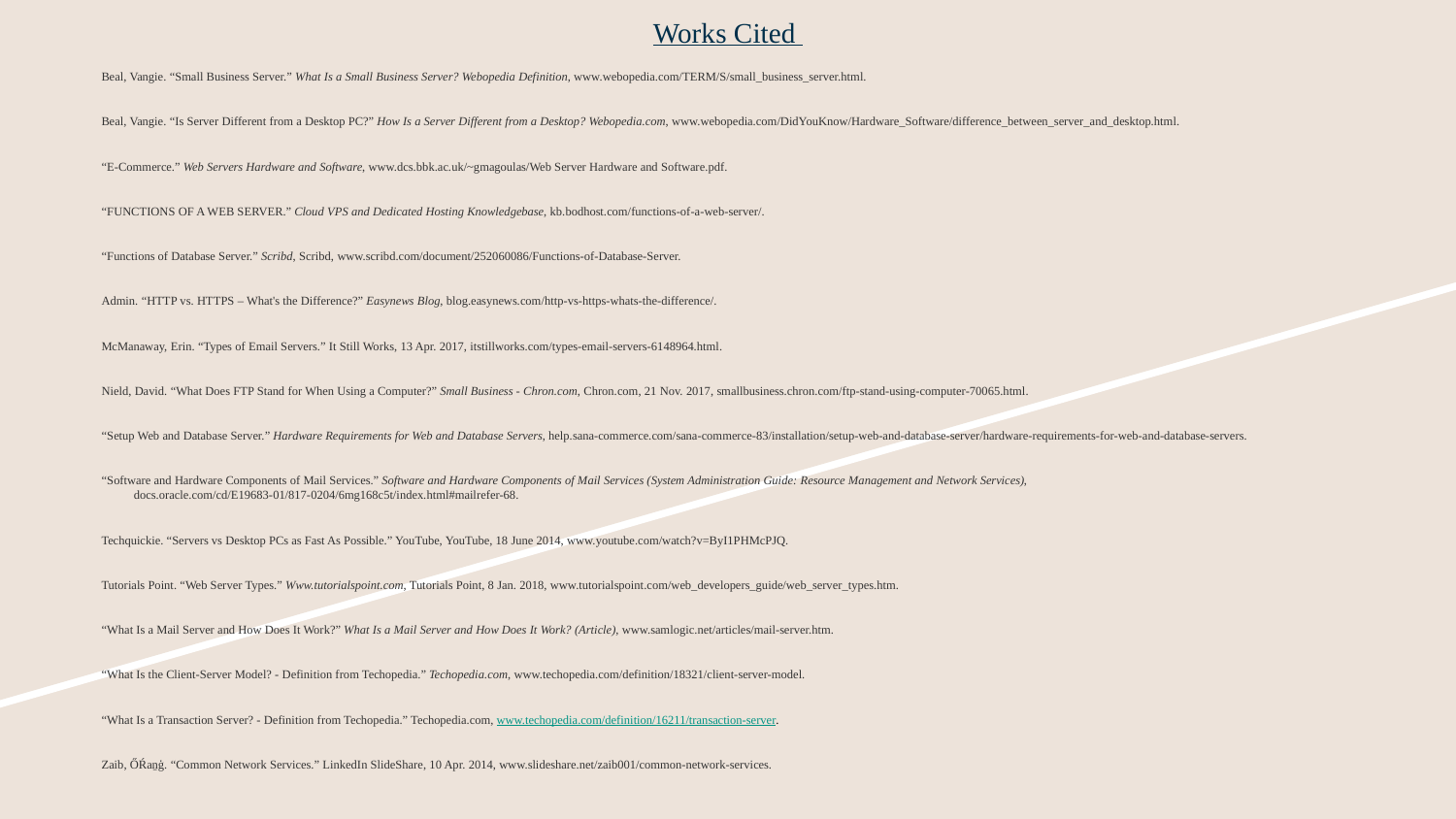

# Works Cited
Beal, Vangie. “Small Business Server.” What Is a Small Business Server? Webopedia Definition, www.webopedia.com/TERM/S/small_business_server.html.
Beal, Vangie. “Is Server Different from a Desktop PC?” How Is a Server Different from a Desktop? Webopedia.com, www.webopedia.com/DidYouKnow/Hardware_Software/difference_between_server_and_desktop.html.
“E-Commerce.” Web Servers Hardware and Software, www.dcs.bbk.ac.uk/~gmagoulas/Web Server Hardware and Software.pdf.
“FUNCTIONS OF A WEB SERVER.” Cloud VPS and Dedicated Hosting Knowledgebase, kb.bodhost.com/functions-of-a-web-server/.
“Functions of Database Server.” Scribd, Scribd, www.scribd.com/document/252060086/Functions-of-Database-Server.
Admin. “HTTP vs. HTTPS – What's the Difference?” Easynews Blog, blog.easynews.com/http-vs-https-whats-the-difference/.
McManaway, Erin. “Types of Email Servers.” It Still Works, 13 Apr. 2017, itstillworks.com/types-email-servers-6148964.html.
Nield, David. “What Does FTP Stand for When Using a Computer?” Small Business - Chron.com, Chron.com, 21 Nov. 2017, smallbusiness.chron.com/ftp-stand-using-computer-70065.html.
“Setup Web and Database Server.” Hardware Requirements for Web and Database Servers, help.sana-commerce.com/sana-commerce-83/installation/setup-web-and-database-server/hardware-requirements-for-web-and-database-servers.
“Software and Hardware Components of Mail Services.” Software and Hardware Components of Mail Services (System Administration Guide: Resource Management and Network Services), docs.oracle.com/cd/E19683-01/817-0204/6mg168c5t/index.html#mailrefer-68.
Techquickie. “Servers vs Desktop PCs as Fast As Possible.” YouTube, YouTube, 18 June 2014, www.youtube.com/watch?v=ByI1PHMcPJQ.
Tutorials Point. “Web Server Types.” Www.tutorialspoint.com, Tutorials Point, 8 Jan. 2018, www.tutorialspoint.com/web_developers_guide/web_server_types.htm.
“What Is a Mail Server and How Does It Work?” What Is a Mail Server and How Does It Work? (Article), www.samlogic.net/articles/mail-server.htm.
“What Is the Client-Server Model? - Definition from Techopedia.” Techopedia.com, www.techopedia.com/definition/18321/client-server-model.
“What Is a Transaction Server? - Definition from Techopedia.” Techopedia.com, www.techopedia.com/definition/16211/transaction-server.
Zaib, ŐŔaṉģ. “Common Network Services.” LinkedIn SlideShare, 10 Apr. 2014, www.slideshare.net/zaib001/common-network-services.